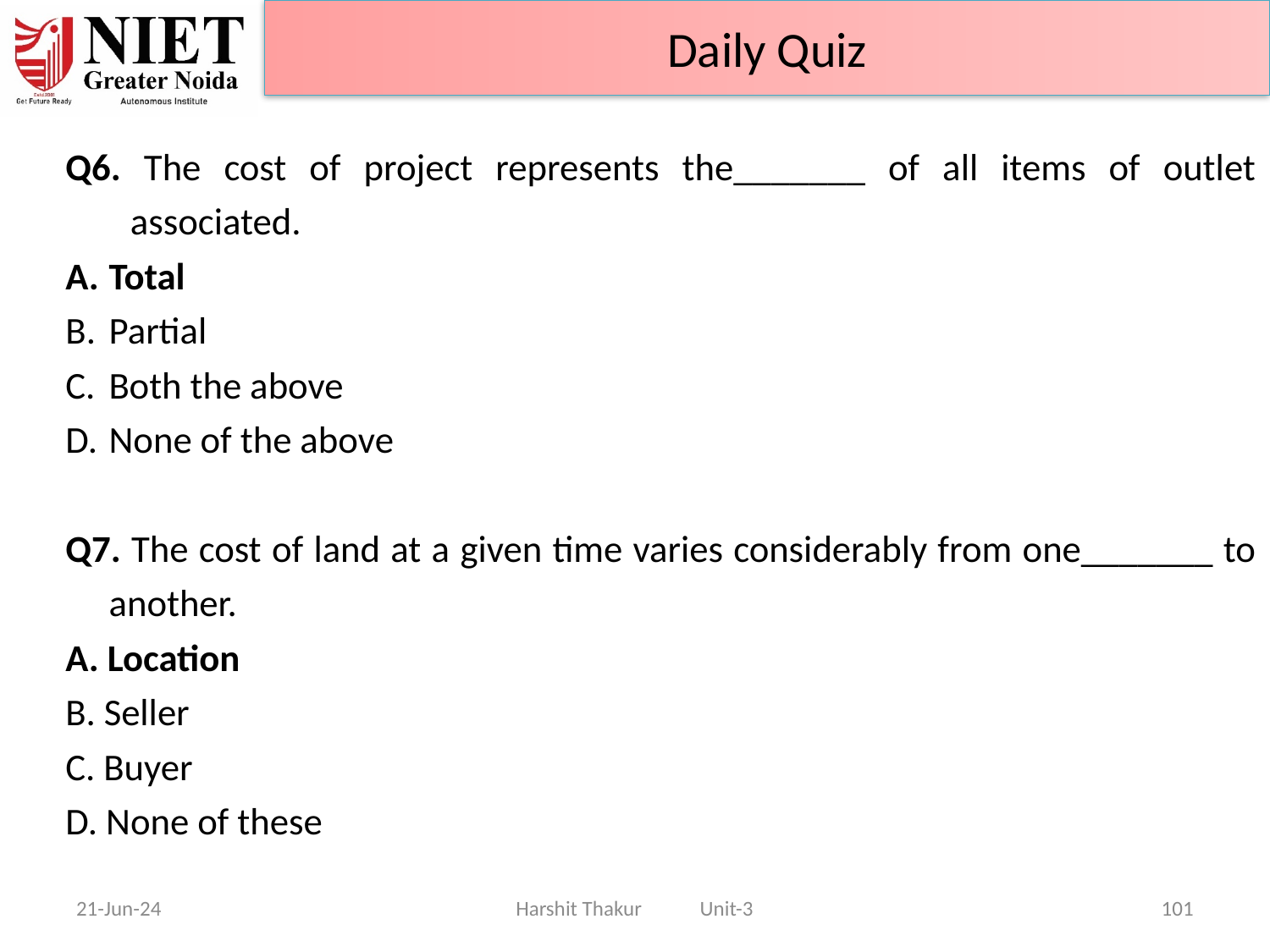

Daily Quiz
Q6. The cost of project represents the_______ of all items of outlet associated.
Total
Partial
Both the above
None of the above

Q7. The cost of land at a given time varies considerably from one_______ to another.
A. Location
B. Seller
C. Buyer
D. None of these
21-Jun-24
Harshit Thakur            Unit-3
101